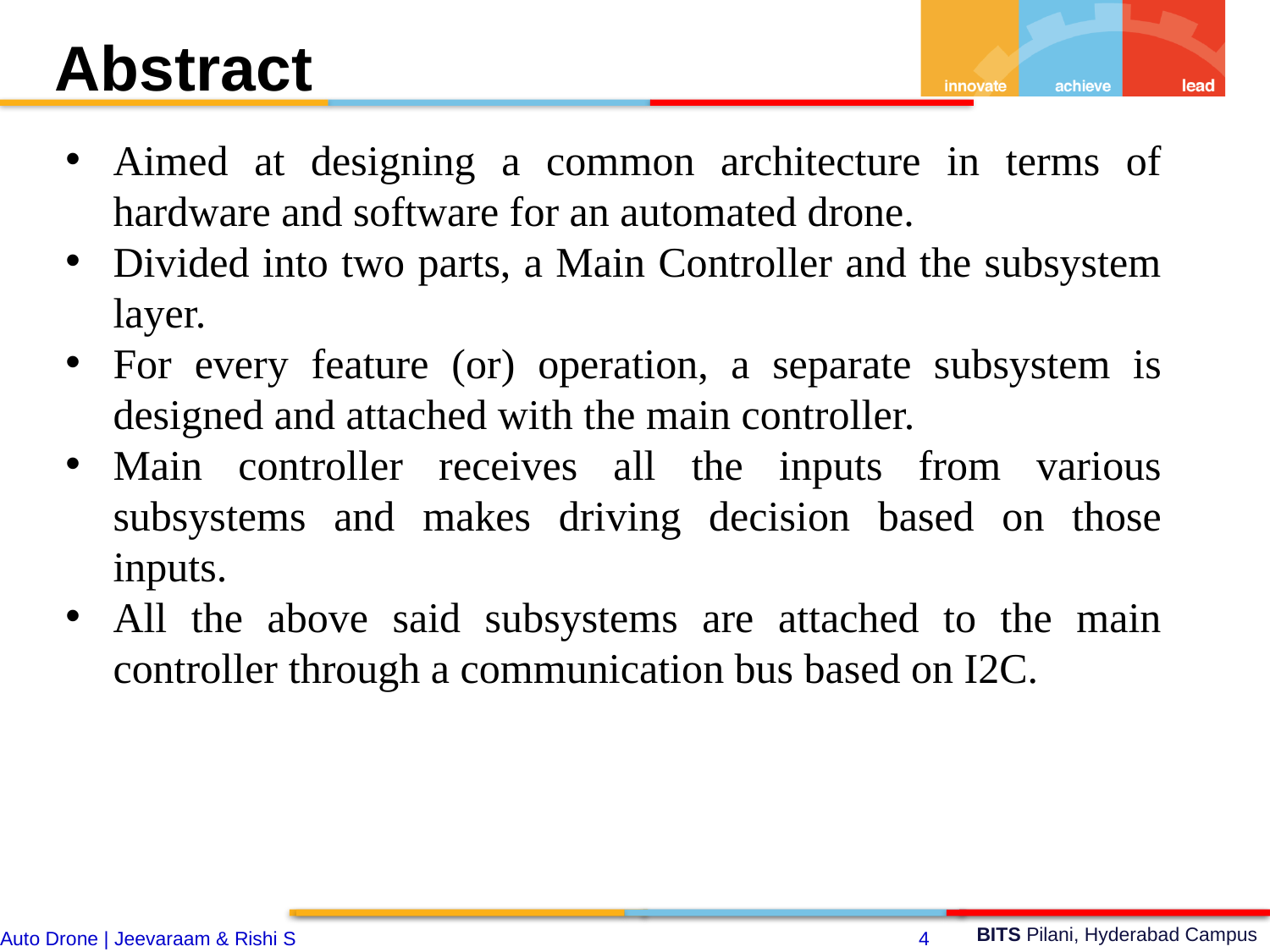

Abstract

Aimed at designing a common architecture in terms of hardware and software for an automated drone.
Divided into two parts, a Main Controller and the subsystem layer.
For every feature (or) operation, a separate subsystem is designed and attached with the main controller.
Main controller receives all the inputs from various subsystems and makes driving decision based on those inputs.
All the above said subsystems are attached to the main controller through a communication bus based on I2C.